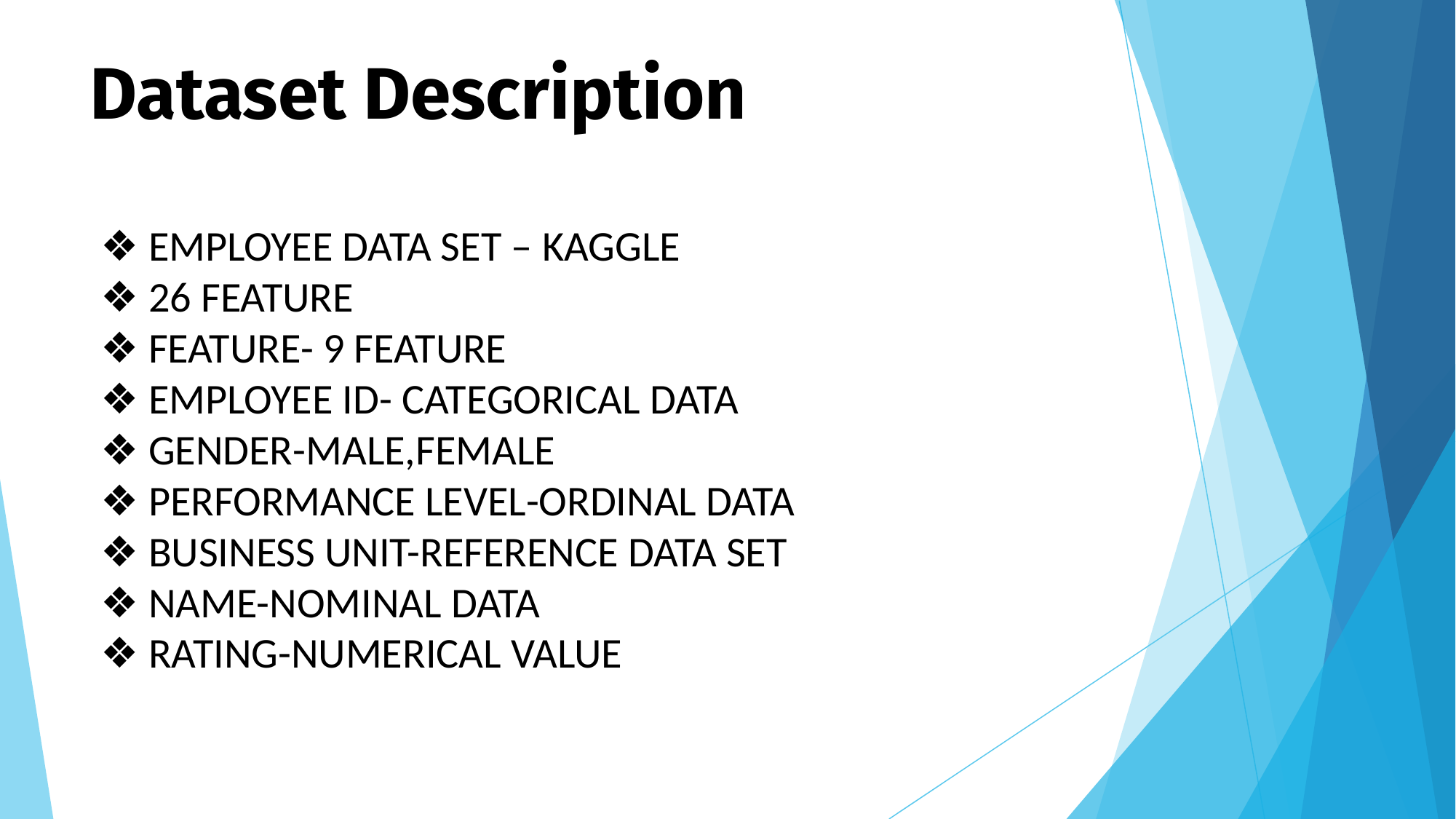

# Dataset Description
❖ EMPLOYEE DATA SET – KAGGLE
❖ 26 FEATURE
❖ FEATURE- 9 FEATURE
❖ EMPLOYEE ID- CATEGORICAL DATA
❖ GENDER-MALE,FEMALE
❖ PERFORMANCE LEVEL-ORDINAL DATA
❖ BUSINESS UNIT-REFERENCE DATA SET
❖ NAME-NOMINAL DATA
❖ RATING-NUMERICAL VALUE